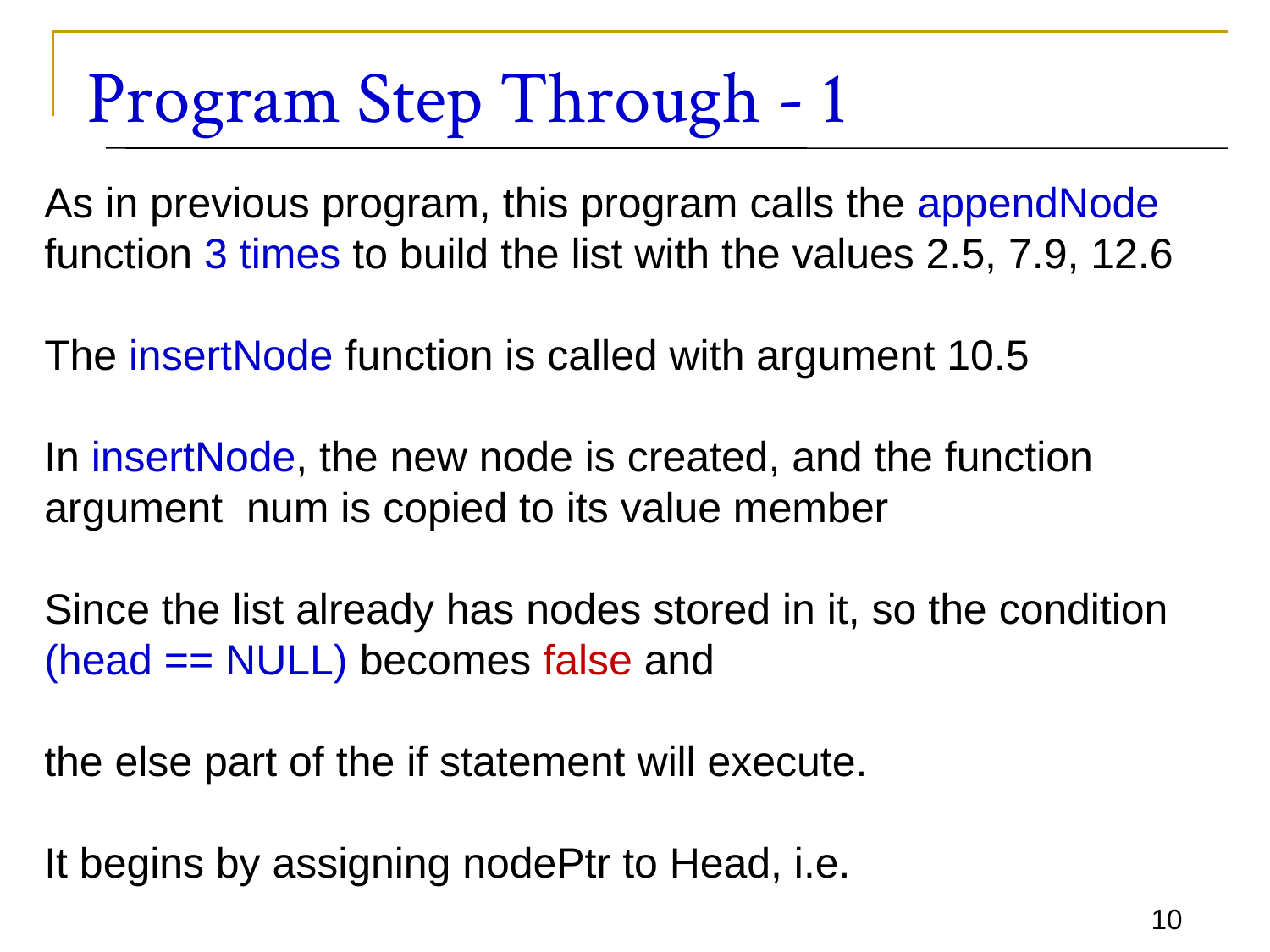

# Program Step Through - 1
As in previous program, this program calls the appendNode function 3 times to build the list with the values 2.5, 7.9, 12.6

The insertNode function is called with argument 10.5

In insertNode, the new node is created, and the function argument  num is copied to its value member

Since the list already has nodes stored in it, so the condition (head == NULL) becomes false and

the else part of the if statement will execute.

It begins by assigning nodePtr to Head, i.e.